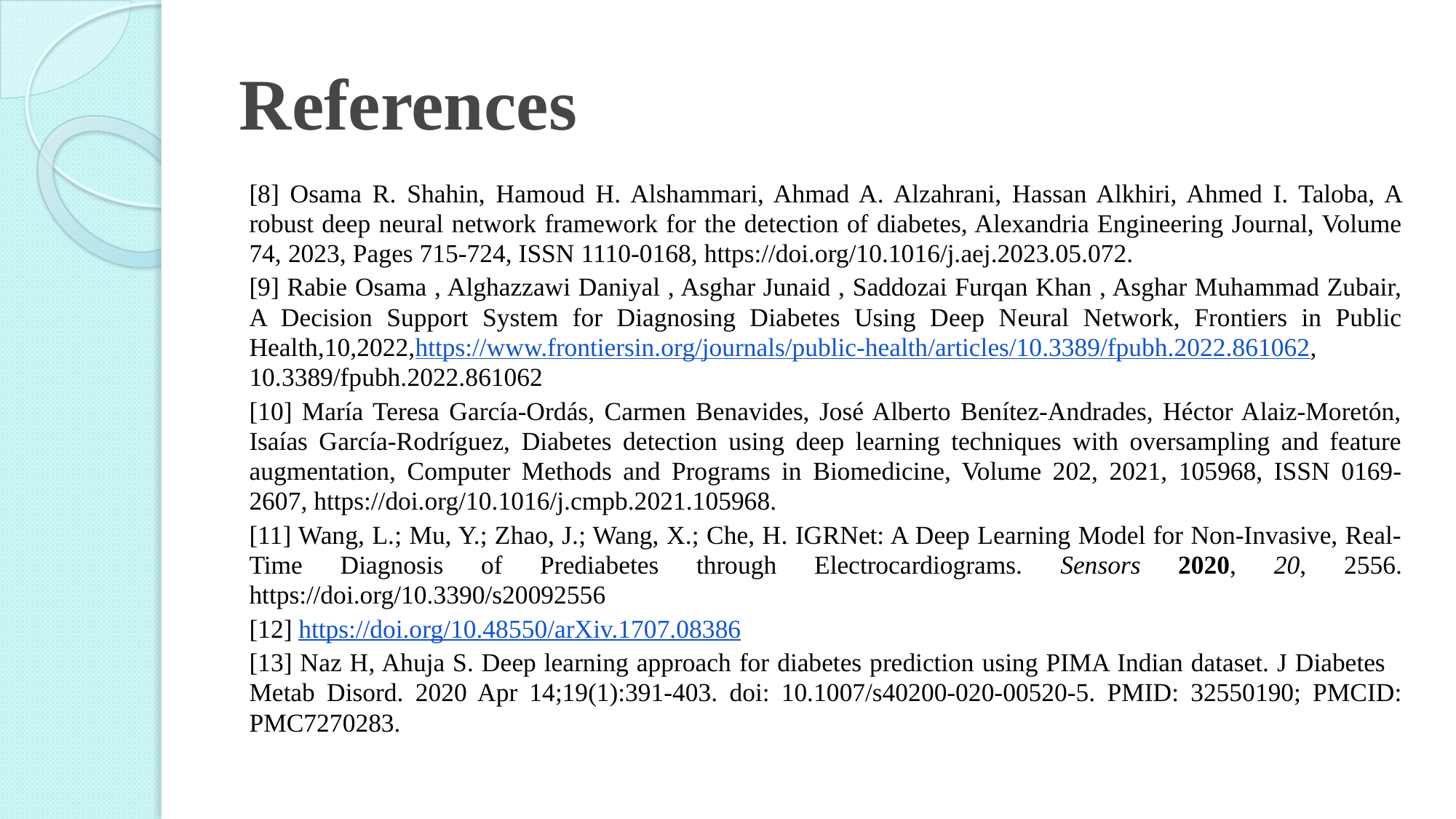

# References
[8] Osama R. Shahin, Hamoud H. Alshammari, Ahmad A. Alzahrani, Hassan Alkhiri, Ahmed I. Taloba, A robust deep neural network framework for the detection of diabetes, Alexandria Engineering Journal, Volume 74, 2023, Pages 715-724, ISSN 1110-0168, https://doi.org/10.1016/j.aej.2023.05.072.
[9] Rabie Osama , Alghazzawi Daniyal , Asghar Junaid , Saddozai Furqan Khan , Asghar Muhammad Zubair, A Decision Support System for Diagnosing Diabetes Using Deep Neural Network, Frontiers in Public Health,10,2022,https://www.frontiersin.org/journals/public-health/articles/10.3389/fpubh.2022.861062, 10.3389/fpubh.2022.861062
[10] María Teresa García-Ordás, Carmen Benavides, José Alberto Benítez-Andrades, Héctor Alaiz-Moretón, Isaías García-Rodríguez, Diabetes detection using deep learning techniques with oversampling and feature augmentation, Computer Methods and Programs in Biomedicine, Volume 202, 2021, 105968, ISSN 0169-2607, https://doi.org/10.1016/j.cmpb.2021.105968.
[11] Wang, L.; Mu, Y.; Zhao, J.; Wang, X.; Che, H. IGRNet: A Deep Learning Model for Non-Invasive, Real-Time Diagnosis of Prediabetes through Electrocardiograms. Sensors 2020, 20, 2556. https://doi.org/10.3390/s20092556
[12] https://doi.org/10.48550/arXiv.1707.08386
[13] Naz H, Ahuja S. Deep learning approach for diabetes prediction using PIMA Indian dataset. J Diabetes   Metab Disord. 2020 Apr 14;19(1):391-403. doi: 10.1007/s40200-020-00520-5. PMID: 32550190; PMCID: PMC7270283.